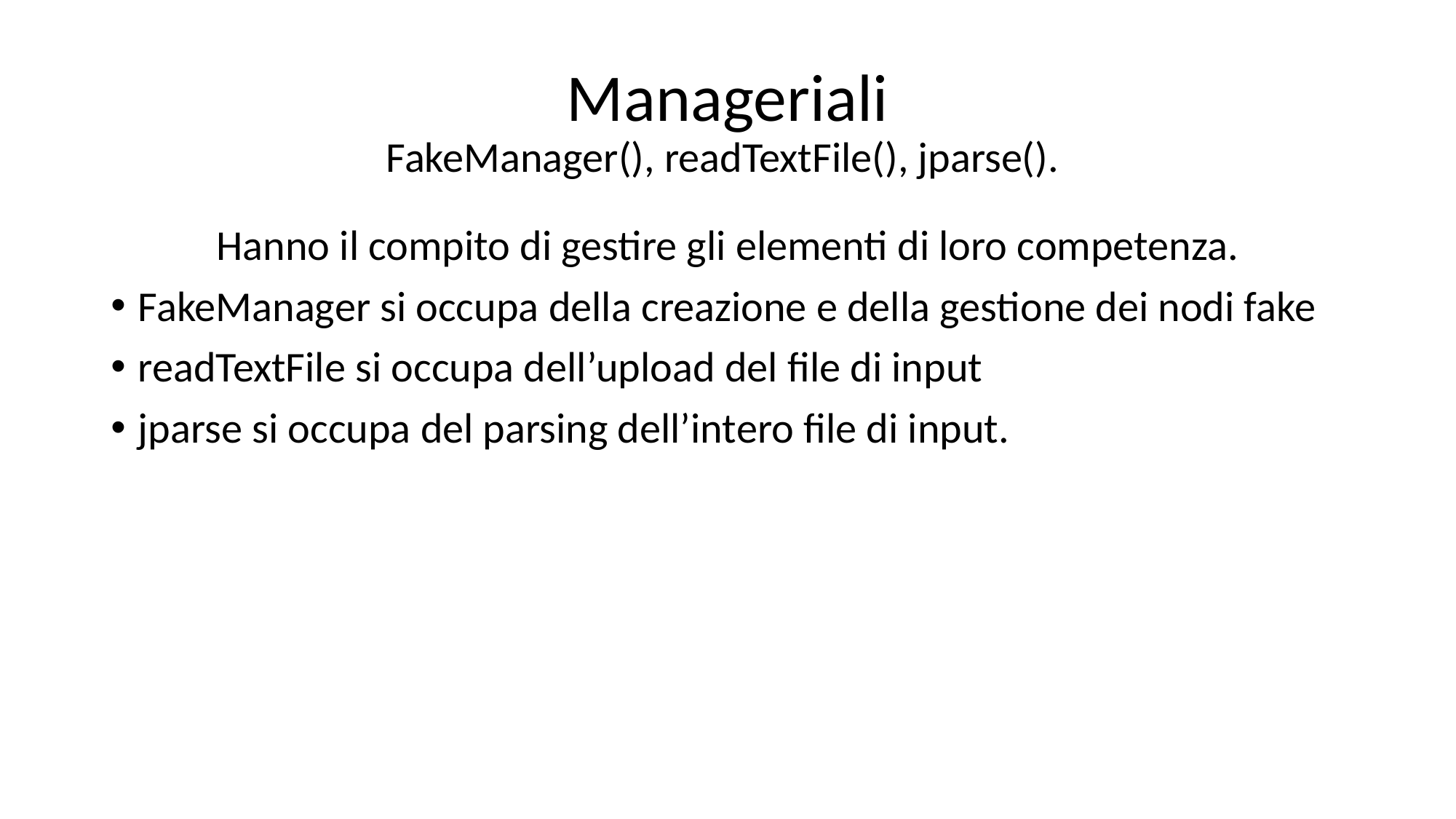

# Manageriali FakeManager(), readTextFile(), jparse().
Hanno il compito di gestire gli elementi di loro competenza.
FakeManager si occupa della creazione e della gestione dei nodi fake
readTextFile si occupa dell’upload del file di input
jparse si occupa del parsing dell’intero file di input.